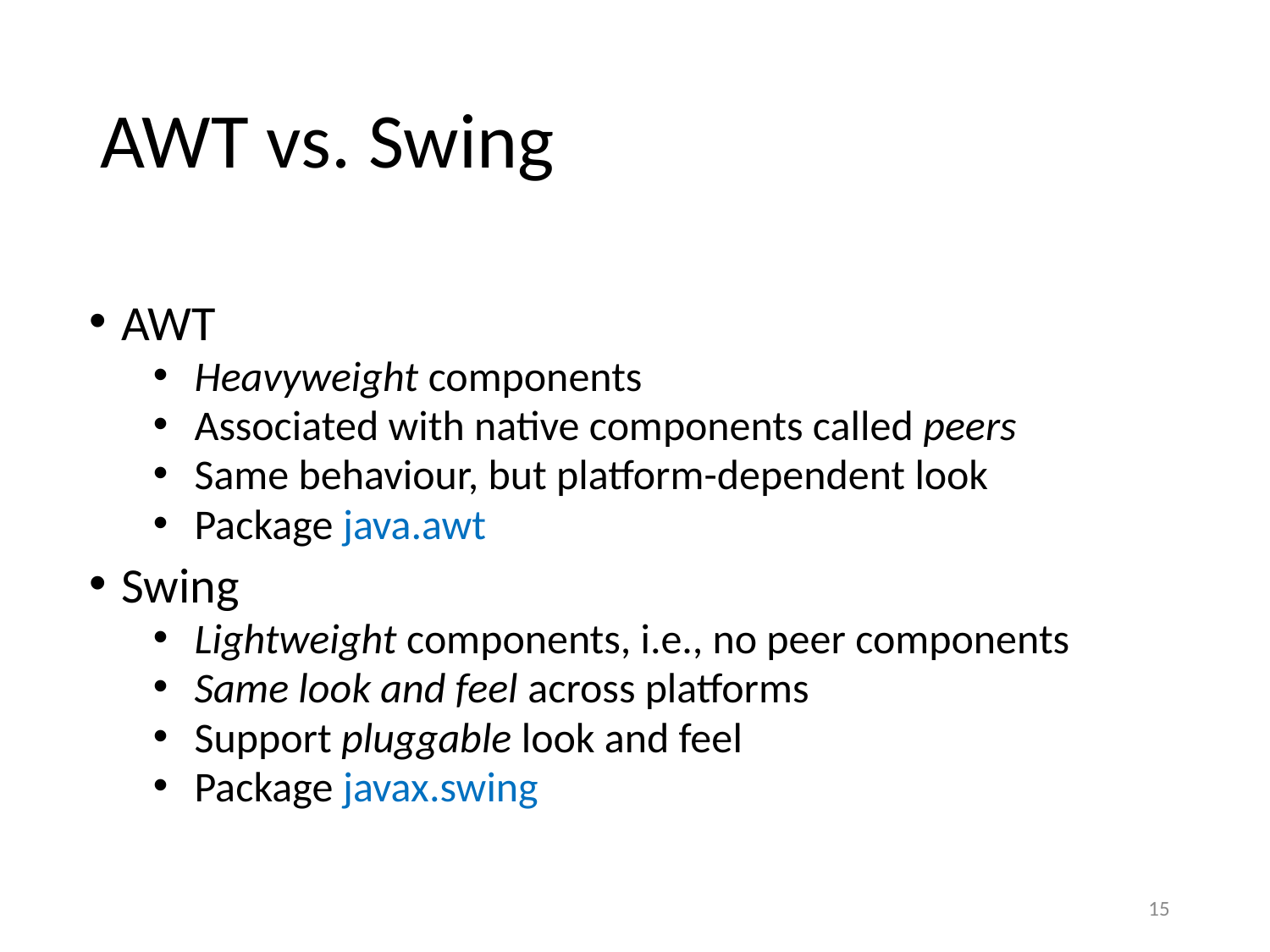

# AWT vs. Swing
AWT
 Heavyweight components
 Associated with native components called peers
 Same behaviour, but platform-dependent look
 Package java.awt
Swing
 Lightweight components, i.e., no peer components
 Same look and feel across platforms
 Support pluggable look and feel
 Package javax.swing
15